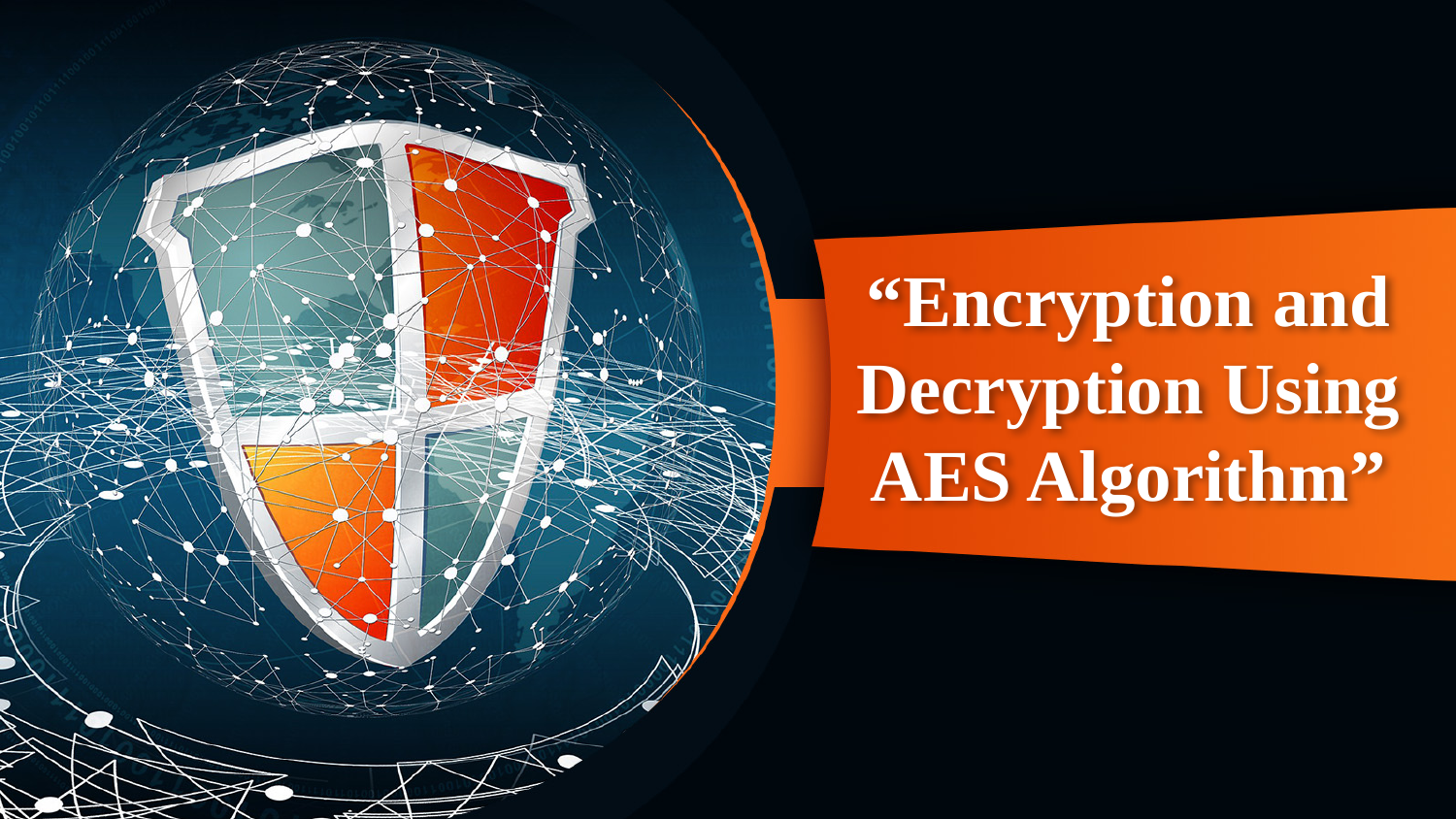

# “Encryption and Decryption Using AES Algorithm”